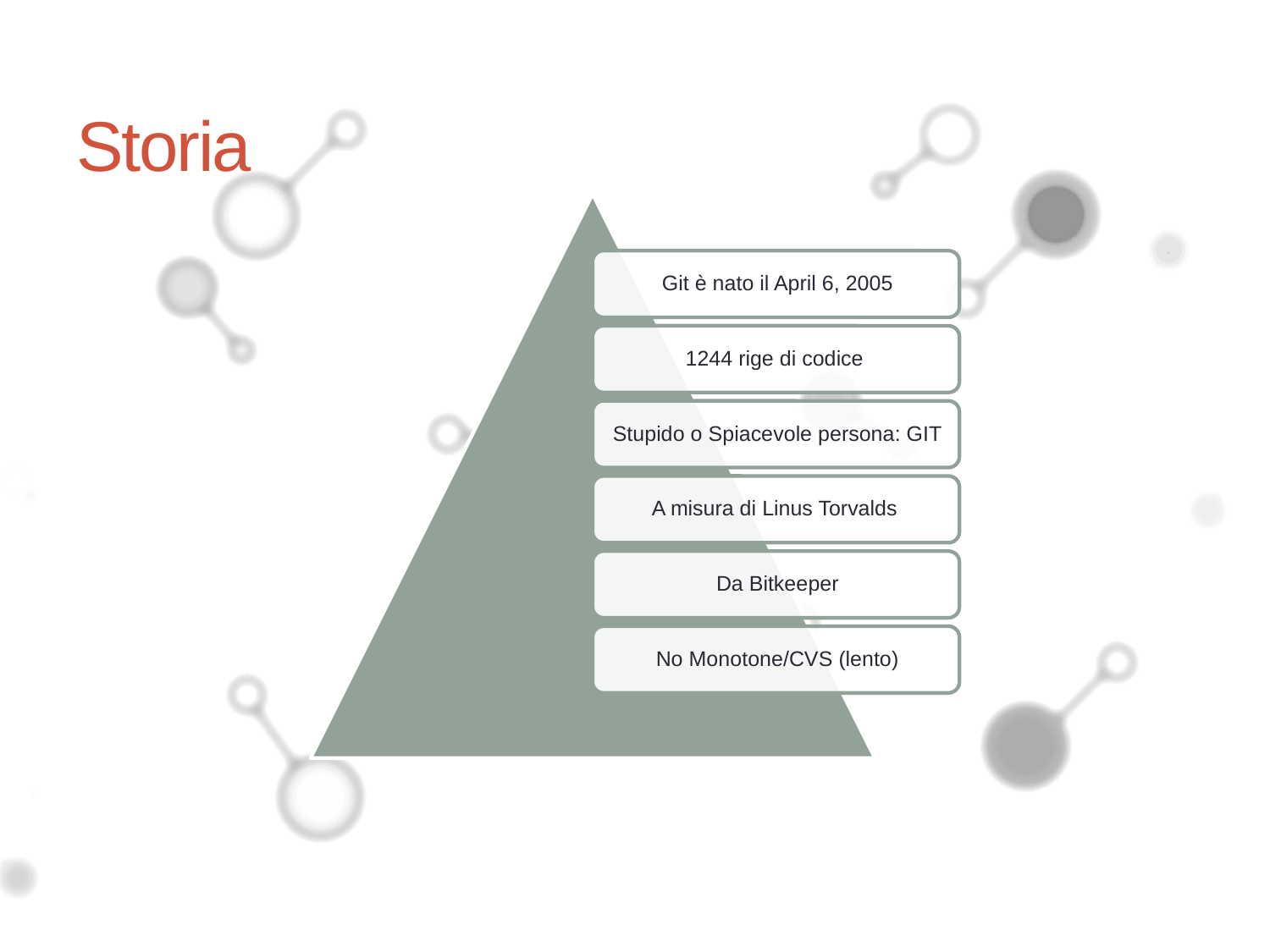

# Storia
Git è nato il April 6, 2005
1244 rige di codice
Stupido o Spiacevole persona: GIT
A misura di Linus Torvalds
Da Bitkeeper
No Monotone/CVS (lento)